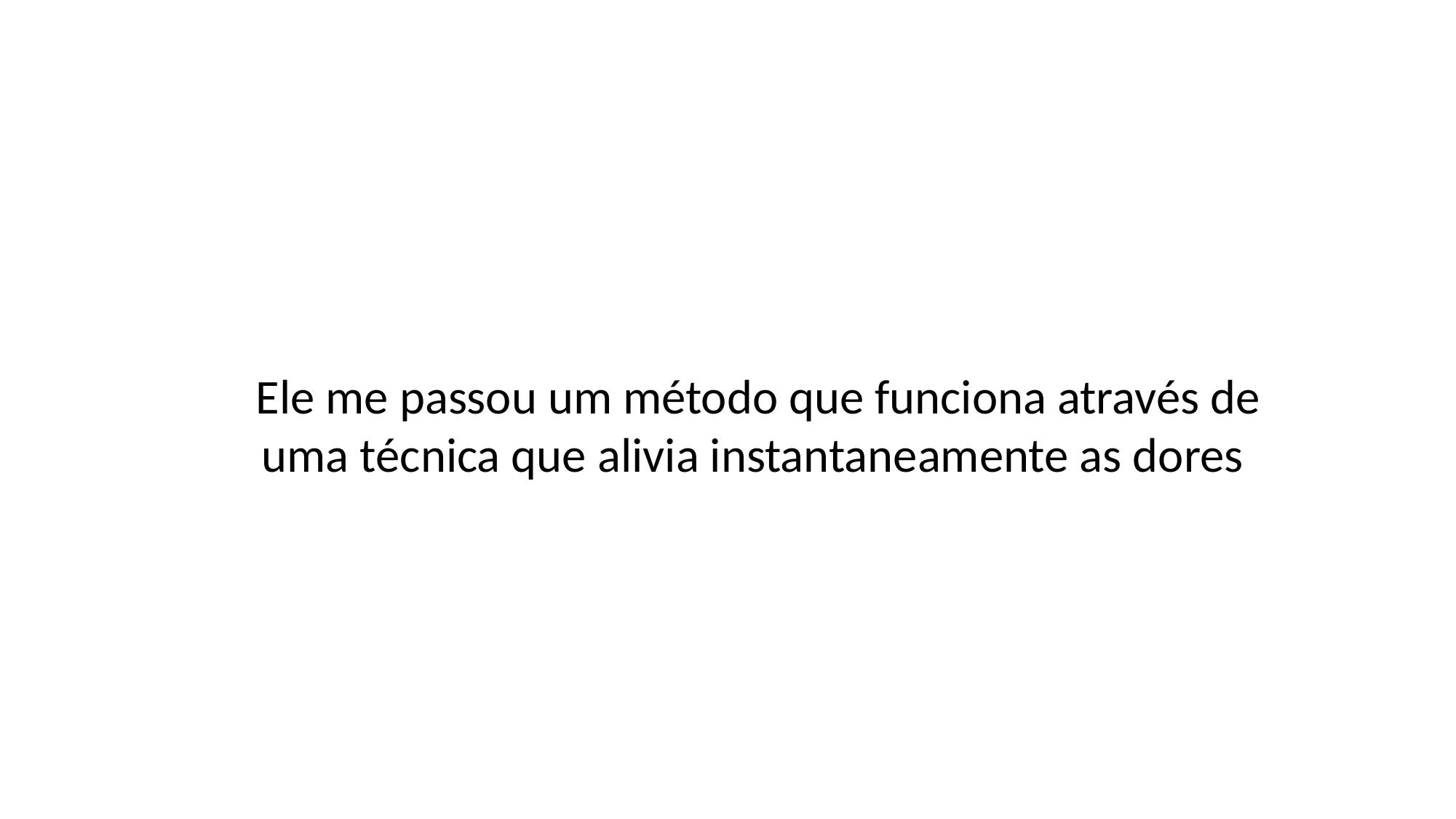

Ele me passou um método que funciona através de uma técnica que alivia instantaneamente as dores